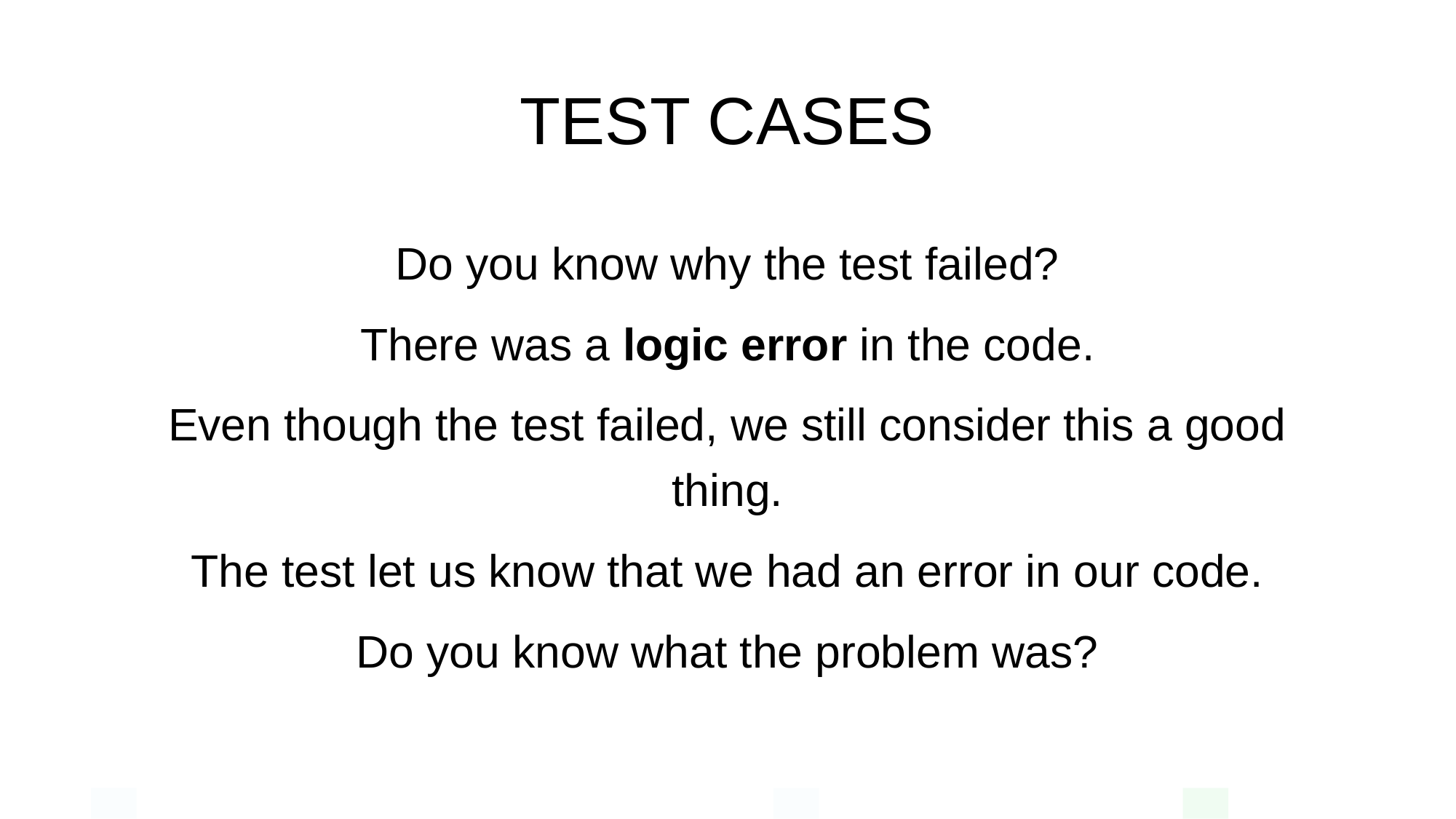

# TEST CASES
Do you know why the test failed?
There was a logic error in the code.
Even though the test failed, we still consider this a good thing.
The test let us know that we had an error in our code.
Do you know what the problem was?